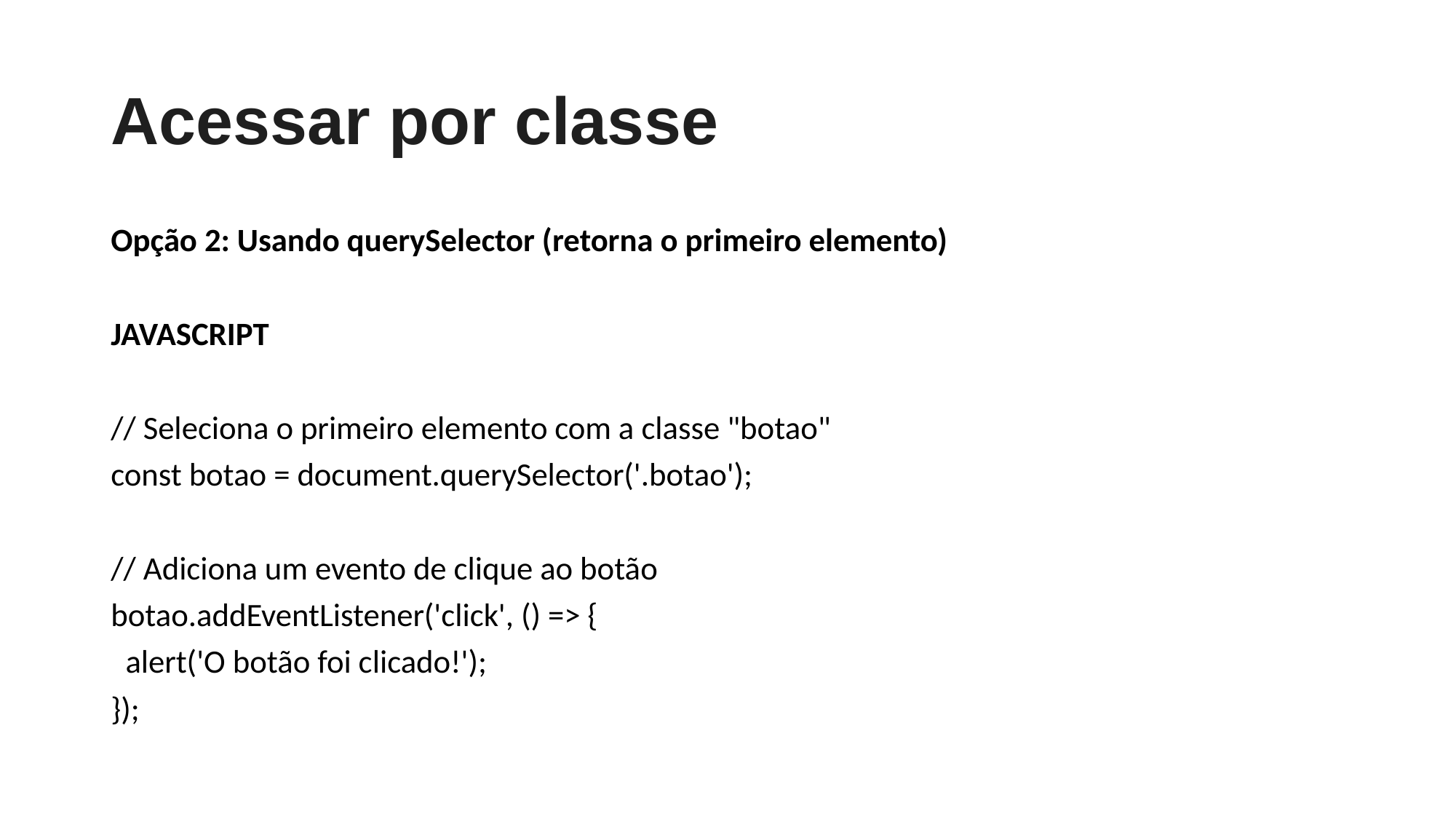

# Acessar por classe
Opção 2: Usando querySelector (retorna o primeiro elemento)

JAVASCRIPT

// Seleciona o primeiro elemento com a classe "botao"
const botao = document.querySelector('.botao');

// Adiciona um evento de clique ao botão
botao.addEventListener('click', () => {
  alert('O botão foi clicado!');
});